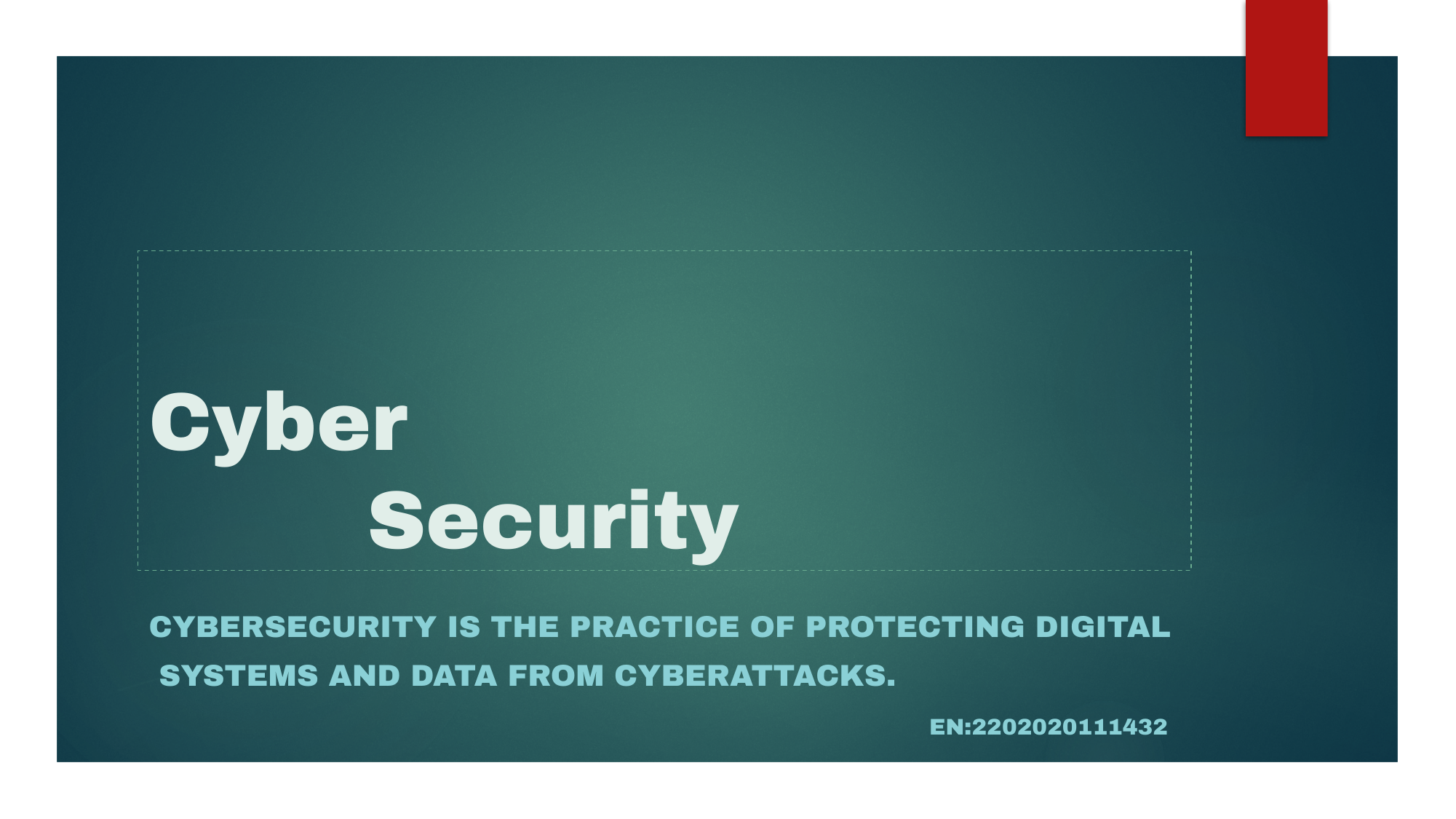

# Cyber Security
Cybersecurity is the practice of protecting digital
 systems and data from cyberattacks.
                                                                              en:2202020111432